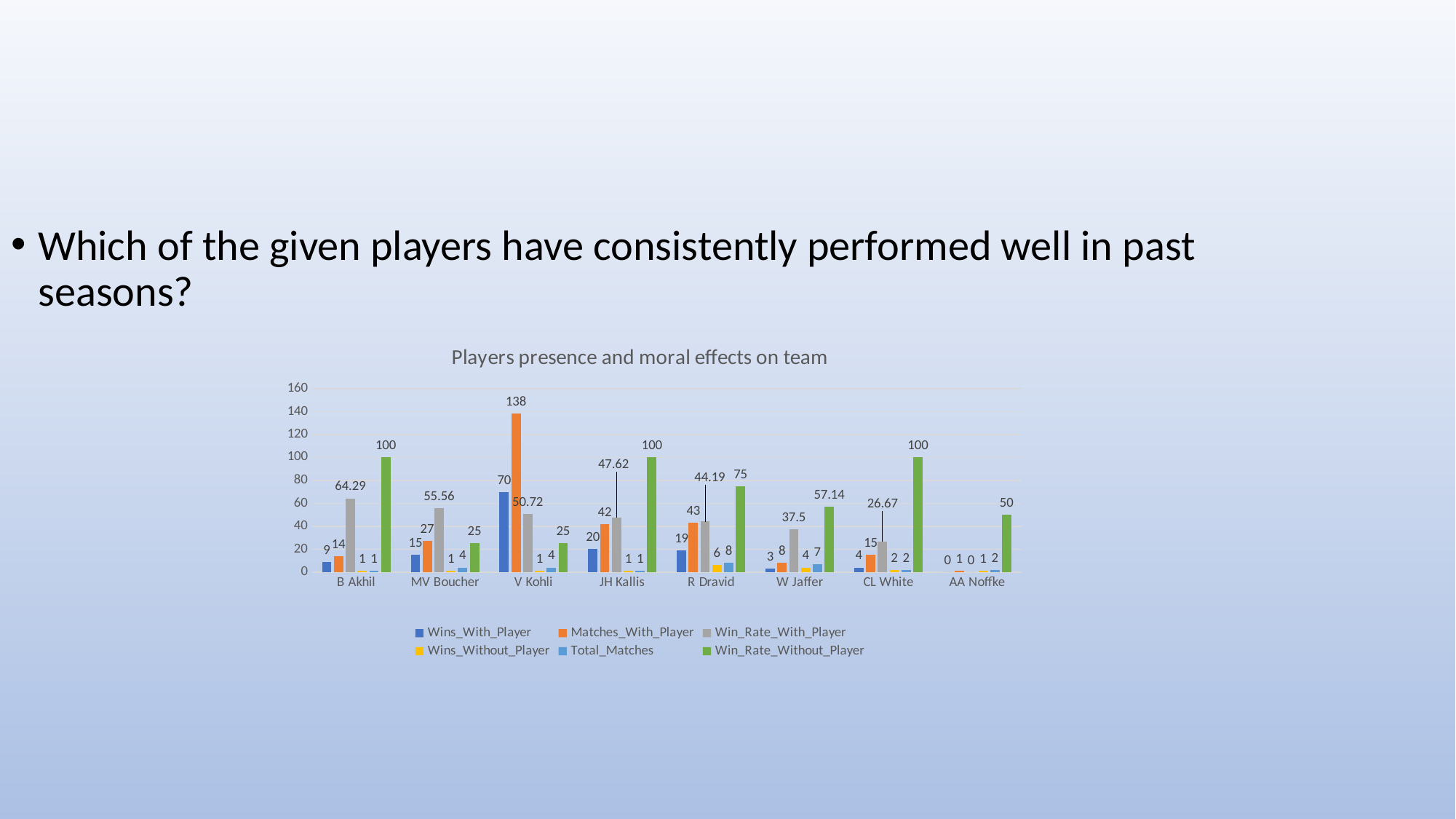

Which of the given players have consistently performed well in past seasons?

### Chart: Players presence and moral effects on team

| Category | Wins_With_Player | Matches_With_Player | Win_Rate_With_Player | Wins_Without_Player | Total_Matches | Win_Rate_Without_Player |
|---|---|---|---|---|---|---|
| B Akhil | 9.0 | 14.0 | 64.29 | 1.0 | 1.0 | 100.0 |
| MV Boucher | 15.0 | 27.0 | 55.56 | 1.0 | 4.0 | 25.0 |
| V Kohli | 70.0 | 138.0 | 50.72 | 1.0 | 4.0 | 25.0 |
| JH Kallis | 20.0 | 42.0 | 47.62 | 1.0 | 1.0 | 100.0 |
| R Dravid | 19.0 | 43.0 | 44.19 | 6.0 | 8.0 | 75.0 |
| W Jaffer | 3.0 | 8.0 | 37.5 | 4.0 | 7.0 | 57.14 |
| CL White | 4.0 | 15.0 | 26.67 | 2.0 | 2.0 | 100.0 |
| AA Noffke | 0.0 | 1.0 | 0.0 | 1.0 | 2.0 | 50.0 |